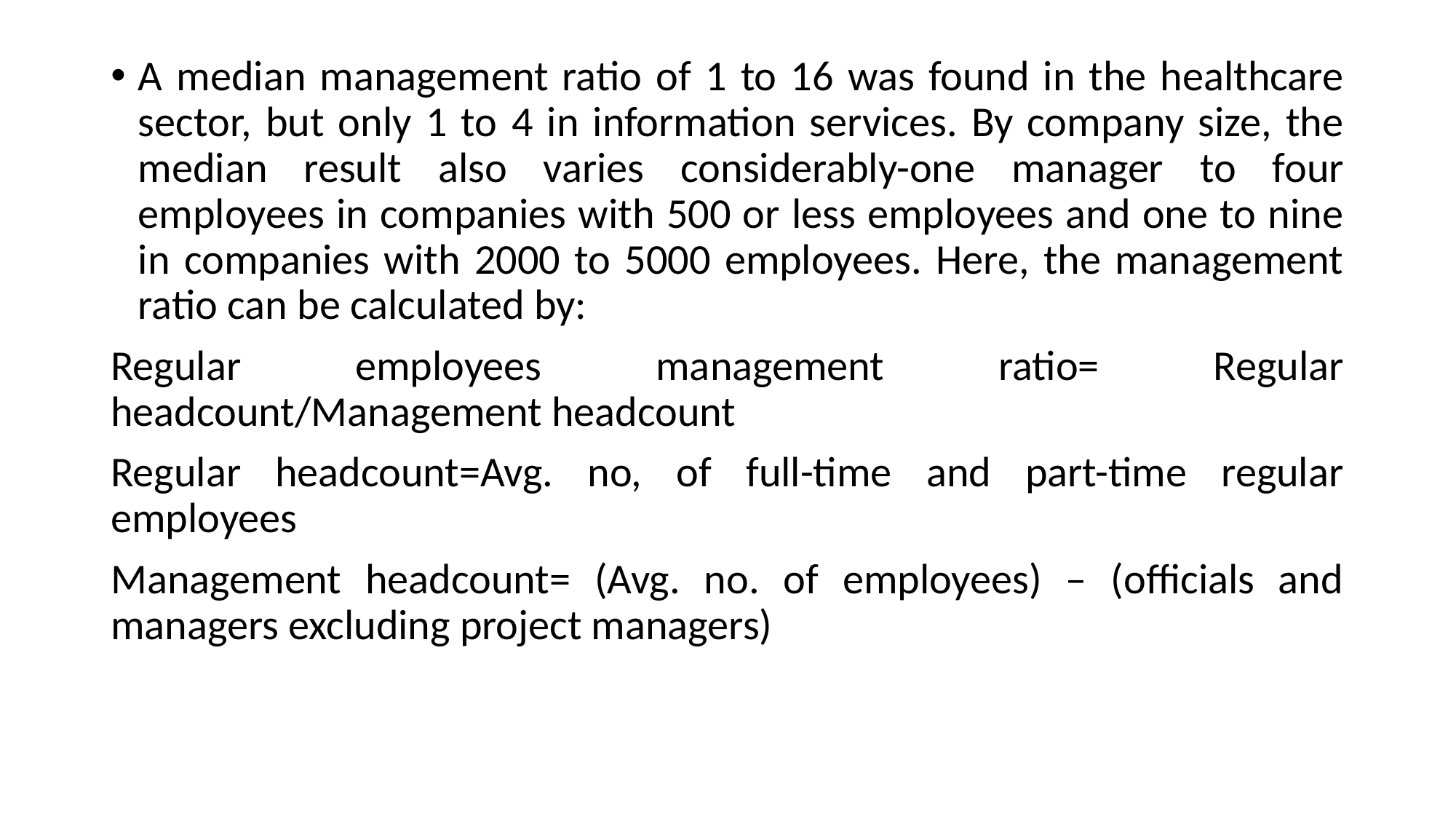

A median management ratio of 1 to 16 was found in the healthcare sector, but only 1 to 4 in information services. By company size, the median result also varies considerably-one manager to four employees in companies with 500 or less employees and one to nine in companies with 2000 to 5000 employees. Here, the management ratio can be calculated by:
Regular employees management ratio= Regular headcount/Management headcount
Regular headcount=Avg. no, of full-time and part-time regular employees
Management headcount= (Avg. no. of employees) – (officials and managers excluding project managers)